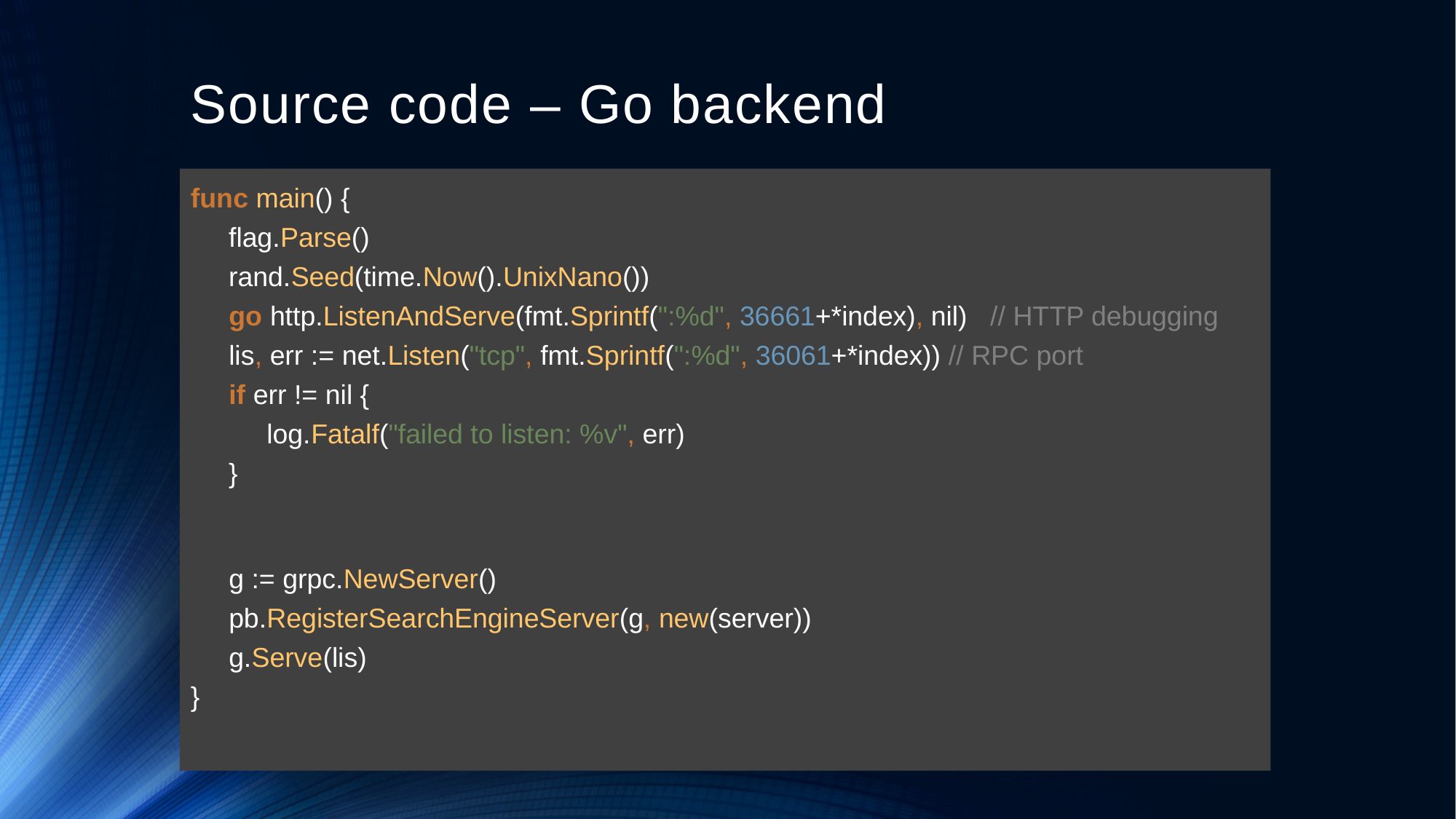

# Source code – Go backend
func main() {
     flag.Parse()
     rand.Seed(time.Now().UnixNano())
     go http.ListenAndServe(fmt.Sprintf(":%d", 36661+*index), nil)   // HTTP debugging
     lis, err := net.Listen("tcp", fmt.Sprintf(":%d", 36061+*index)) // RPC port
     if err != nil {
          log.Fatalf("failed to listen: %v", err)
     }
     g := grpc.NewServer()
     pb.RegisterSearchEngineServer(g, new(server))
     g.Serve(lis)
}